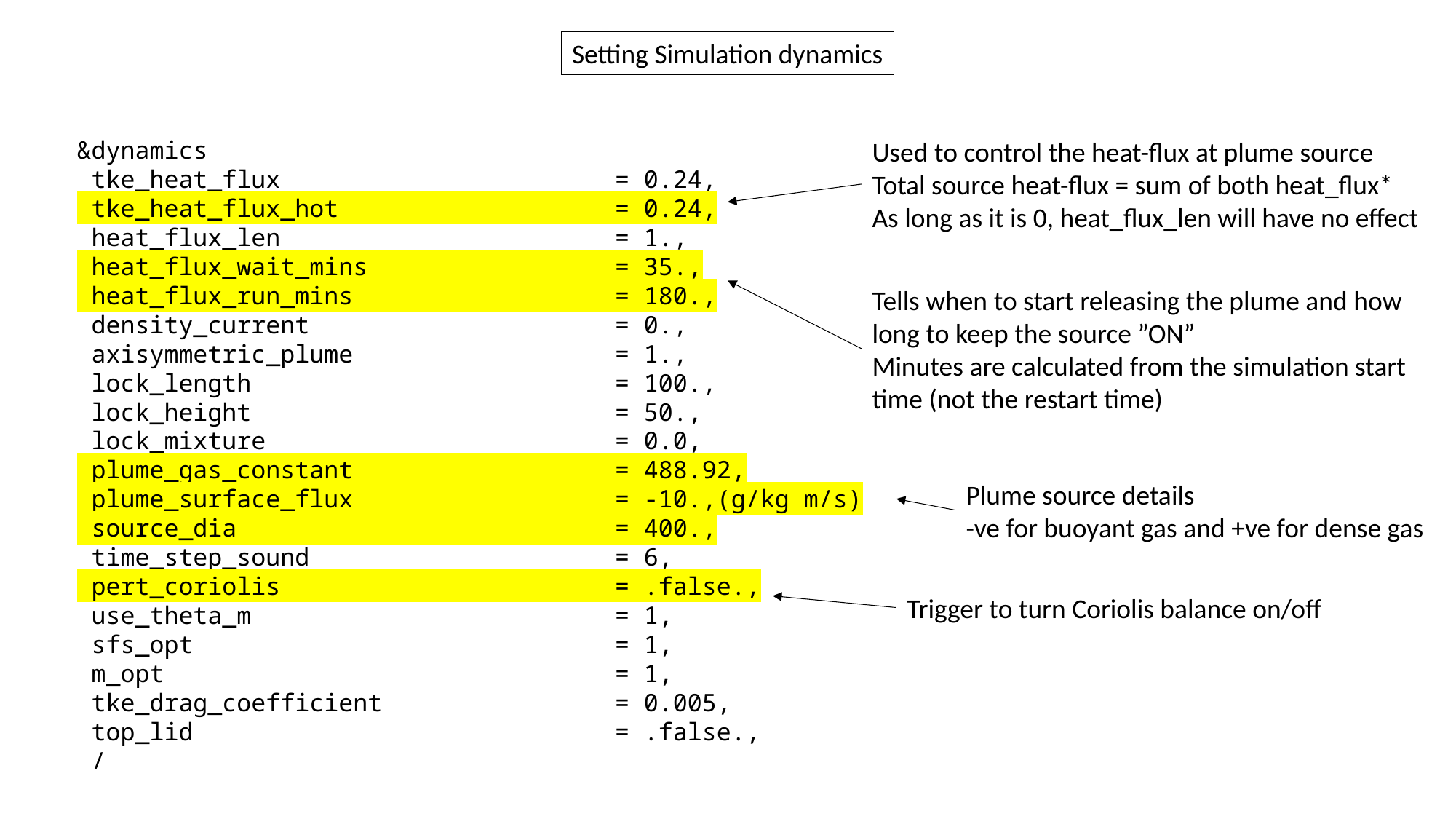

Setting Simulation dynamics
&dynamics
 tke_heat_flux                       = 0.24,
 tke_heat_flux_hot                   = 0.24,
 heat_flux_len                       = 1.,
 heat_flux_wait_mins                 = 35.,
 heat_flux_run_mins                  = 180.,
 density_current                     = 0.,
 axisymmetric_plume                  = 1.,
 lock_length                         = 100.,
 lock_height                         = 50.,
 lock_mixture                        = 0.0,
 plume_gas_constant                  = 488.92,
 plume_surface_flux                  = -10.,(g/kg m/s)
 source_dia                          = 400.,
 time_step_sound                     = 6,
 pert_coriolis                       = .false.,
 use_theta_m                         = 1,
 sfs_opt                             = 1,
 m_opt                               = 1,
 tke_drag_coefficient                = 0.005,
 top_lid                             = .false.,
 /
Used to control the heat-flux at plume source
Total source heat-flux = sum of both heat_flux*
As long as it is 0, heat_flux_len will have no effect
Tells when to start releasing the plume and how long to keep the source ”ON”
Minutes are calculated from the simulation start time (not the restart time)
Plume source details
-ve for buoyant gas and +ve for dense gas
Trigger to turn Coriolis balance on/off